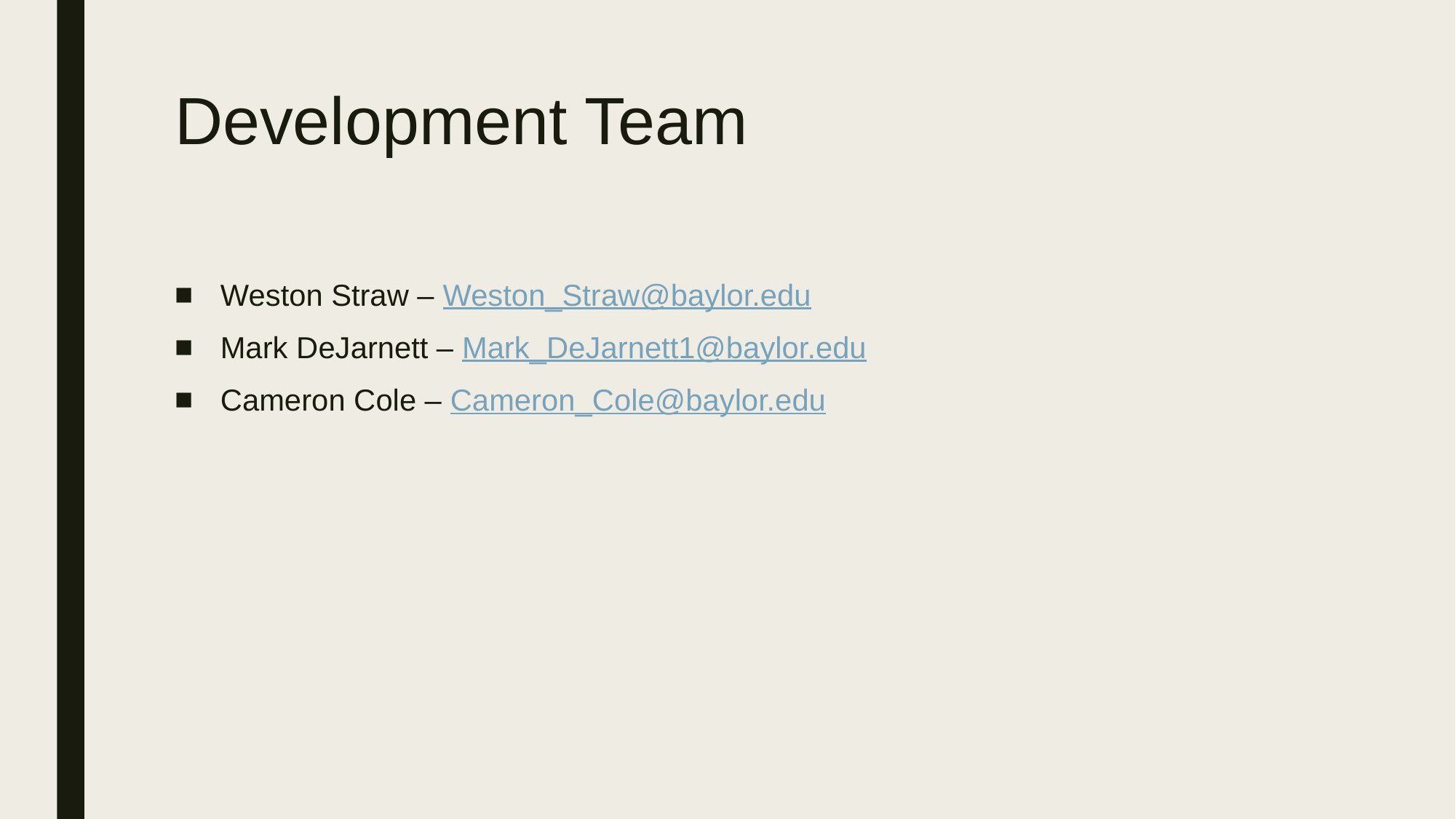

# Development Team
Weston Straw – Weston_Straw@baylor.edu
Mark DeJarnett – Mark_DeJarnett1@baylor.edu
Cameron Cole – Cameron_Cole@baylor.edu